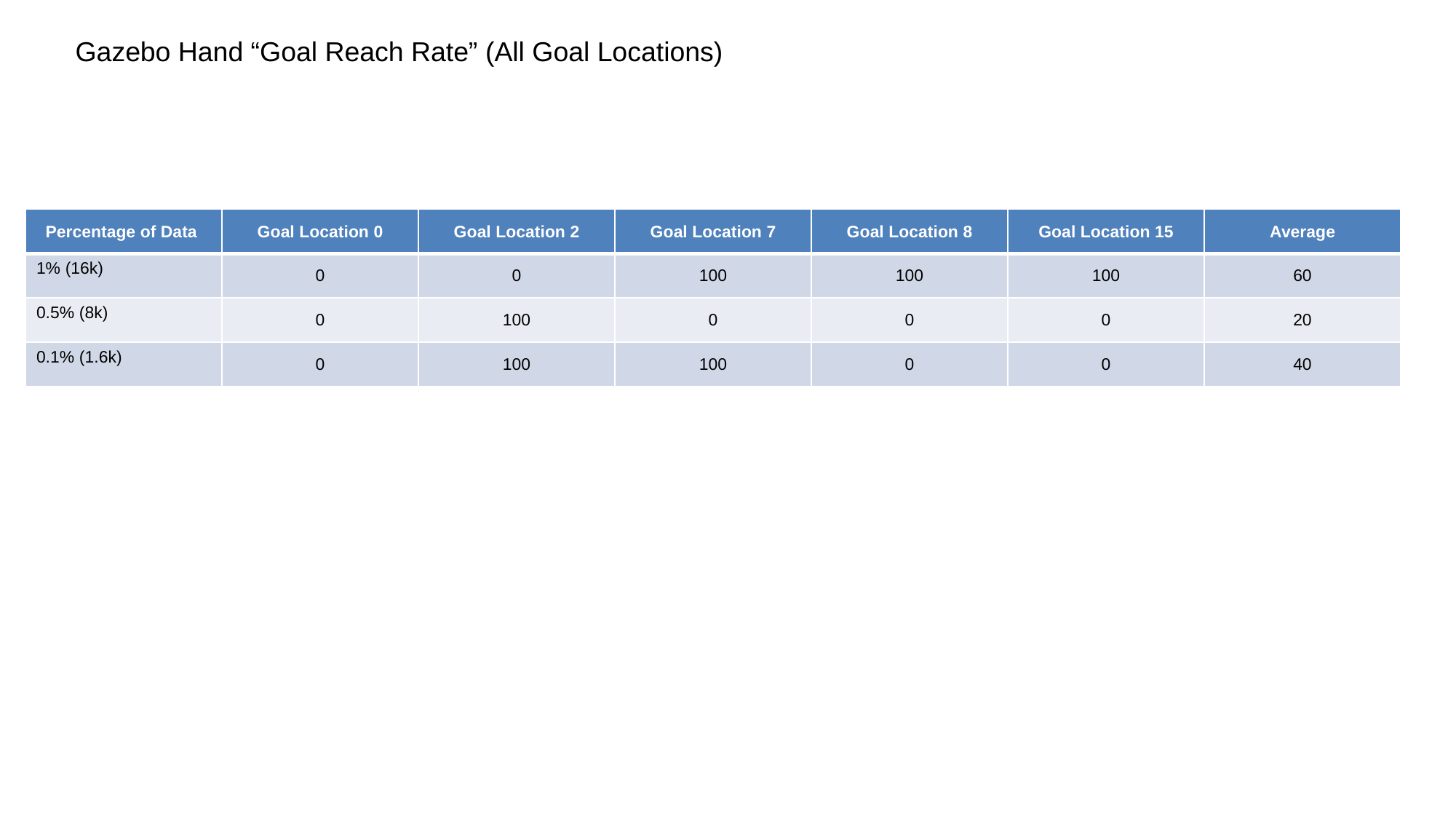

Gazebo Hand “Goal Reach Rate” (All Goal Locations)
| Percentage of Data | Goal Location 0 | Goal Location 2 | Goal Location 7 | Goal Location 8 | Goal Location 15 | Average |
| --- | --- | --- | --- | --- | --- | --- |
| 1% (16k) | 0 | 0 | 100 | 100 | 100 | 60 |
| 0.5% (8k) | 0 | 100 | 0 | 0 | 0 | 20 |
| 0.1% (1.6k) | 0 | 100 | 100 | 0 | 0 | 40 |